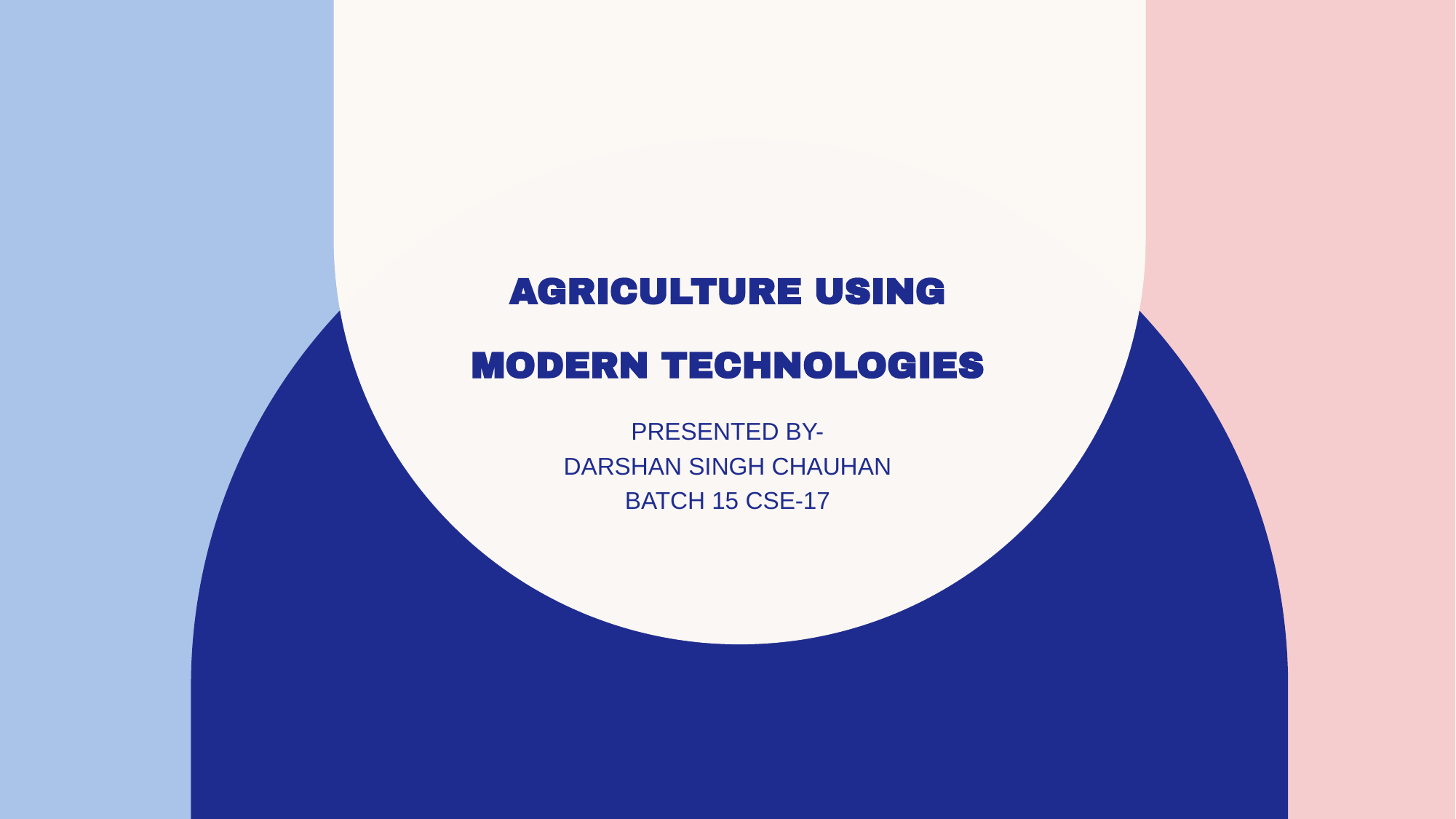

# AGRICULTURE USING MODERN TECHNOLOGIES
PRESENTED BY-
DARSHAN SINGH CHAUHAN
BATCH 15 CSE-17